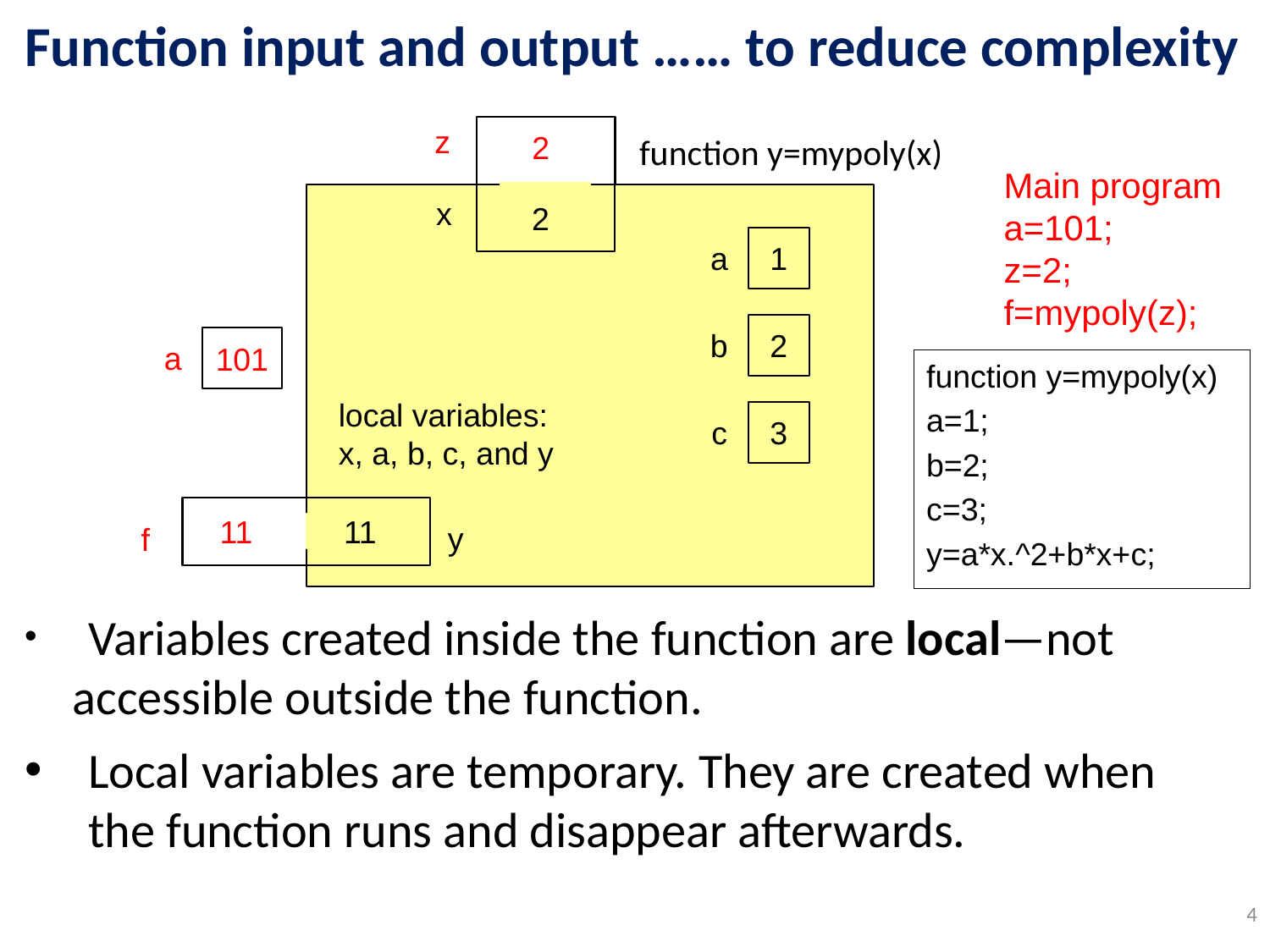

# Function input and output …… to reduce complexity
z

2
function y=mypoly(x)

x
2
1
a
2
b
3
c
101
a

11

11
y
f

Main program
a=101;
z=2;
f=mypoly(z);
function y=mypoly(x)
a=1;
b=2;
c=3;
y=a*x.^2+b*x+c;
local variables:
x, a, b, c, and y
  Variables created inside the function are local—not     accessible outside the function.
Local variables are temporary. They are created when the function runs and disappear afterwards.
4